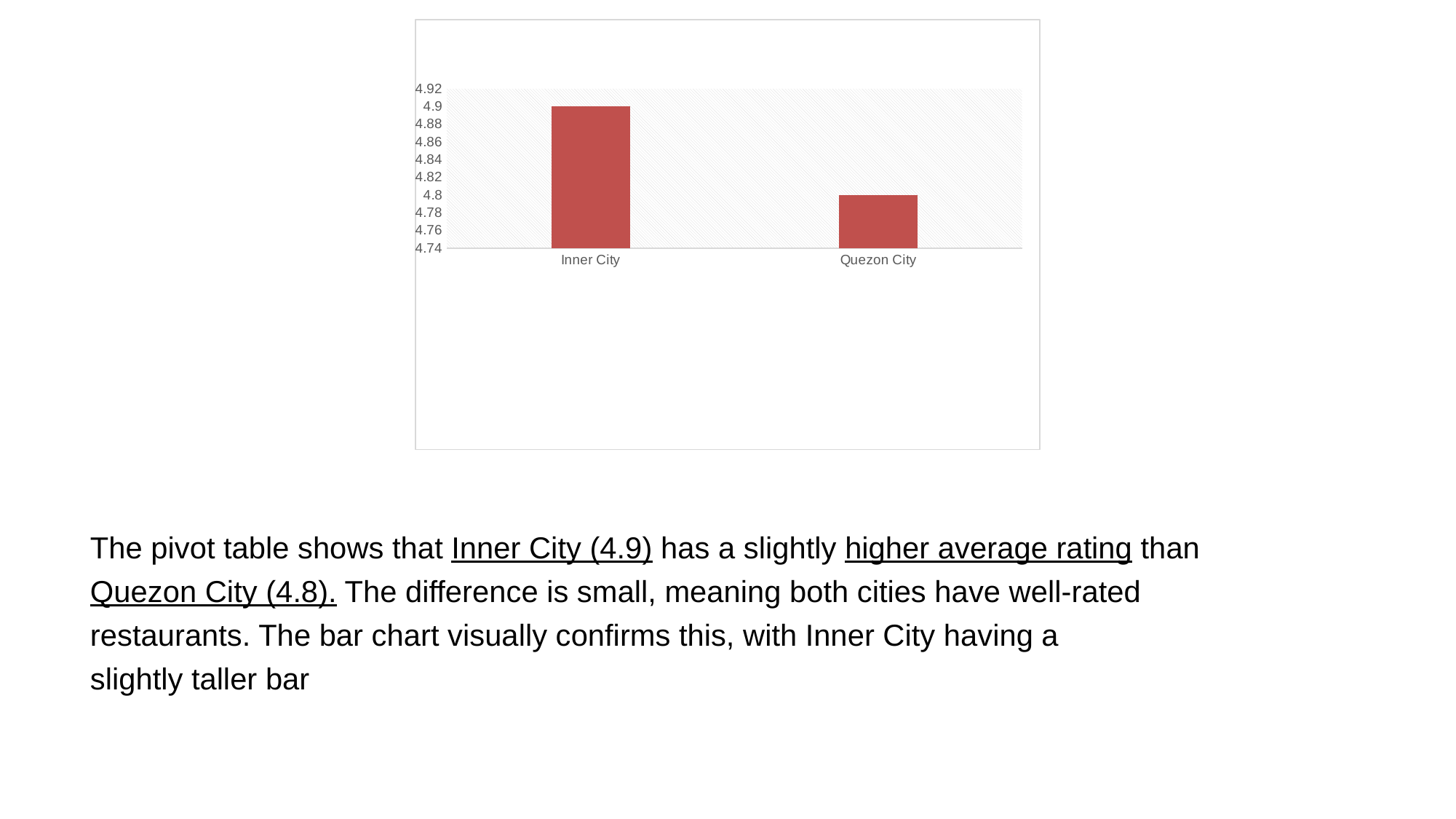

### Chart

| Category | Total |
|---|---|
| Inner City | 4.9 |
| Quezon City | 4.8 |
The pivot table shows that Inner City (4.9) has a slightly higher average rating than Quezon City (4.8). The difference is small, meaning both cities have well-rated restaurants. The bar chart visually confirms this, with Inner City having a slightly taller bar